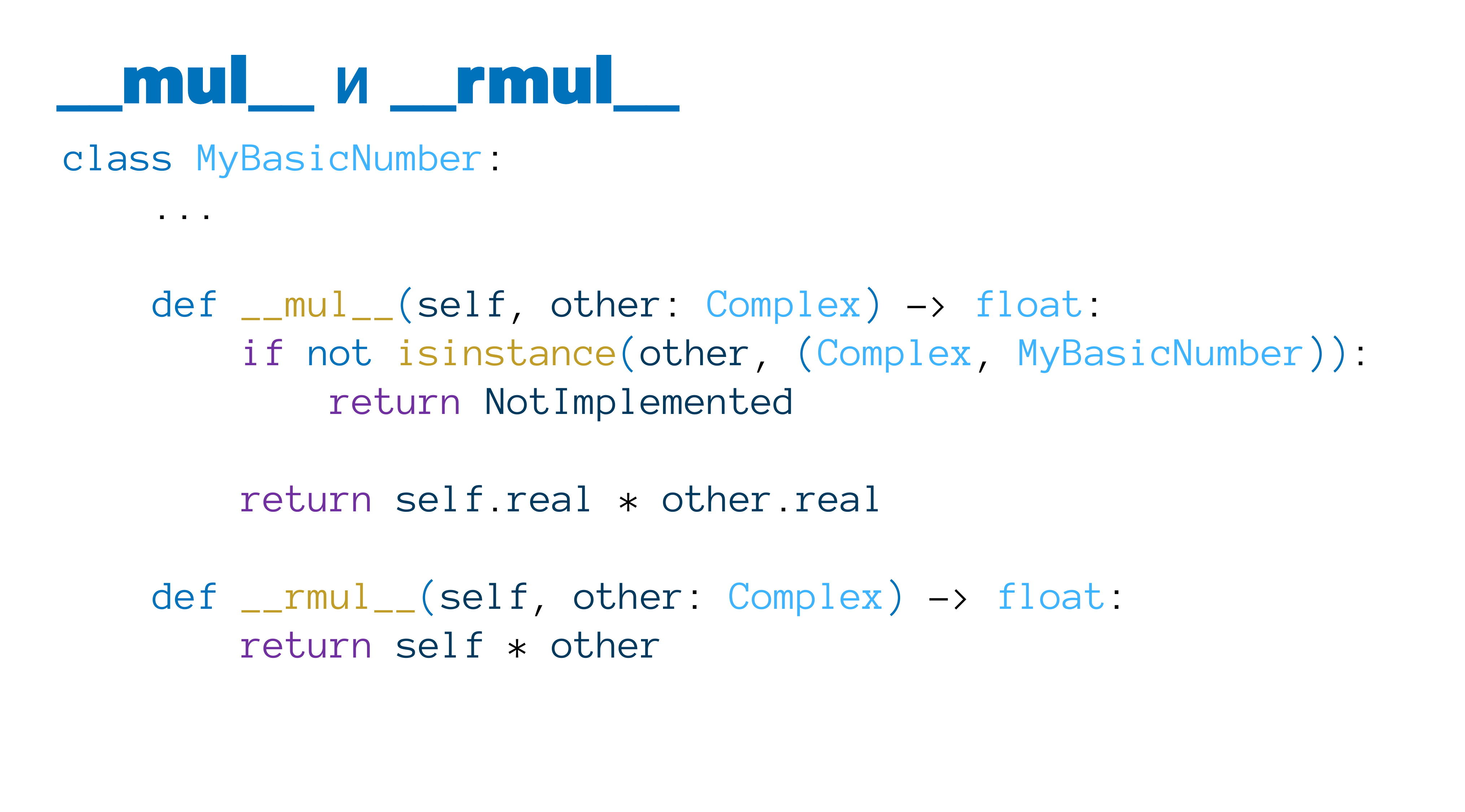

# __mul__ и __rmul__
class MyBasicNumber:
    ...

    def __mul__(self, other: Complex) -> float:
        if not isinstance(other, (Complex, MyBasicNumber)):
            return NotImplemented

        return self.real * other.real

    def __rmul__(self, other: Complex) -> float:
        return self * other
33